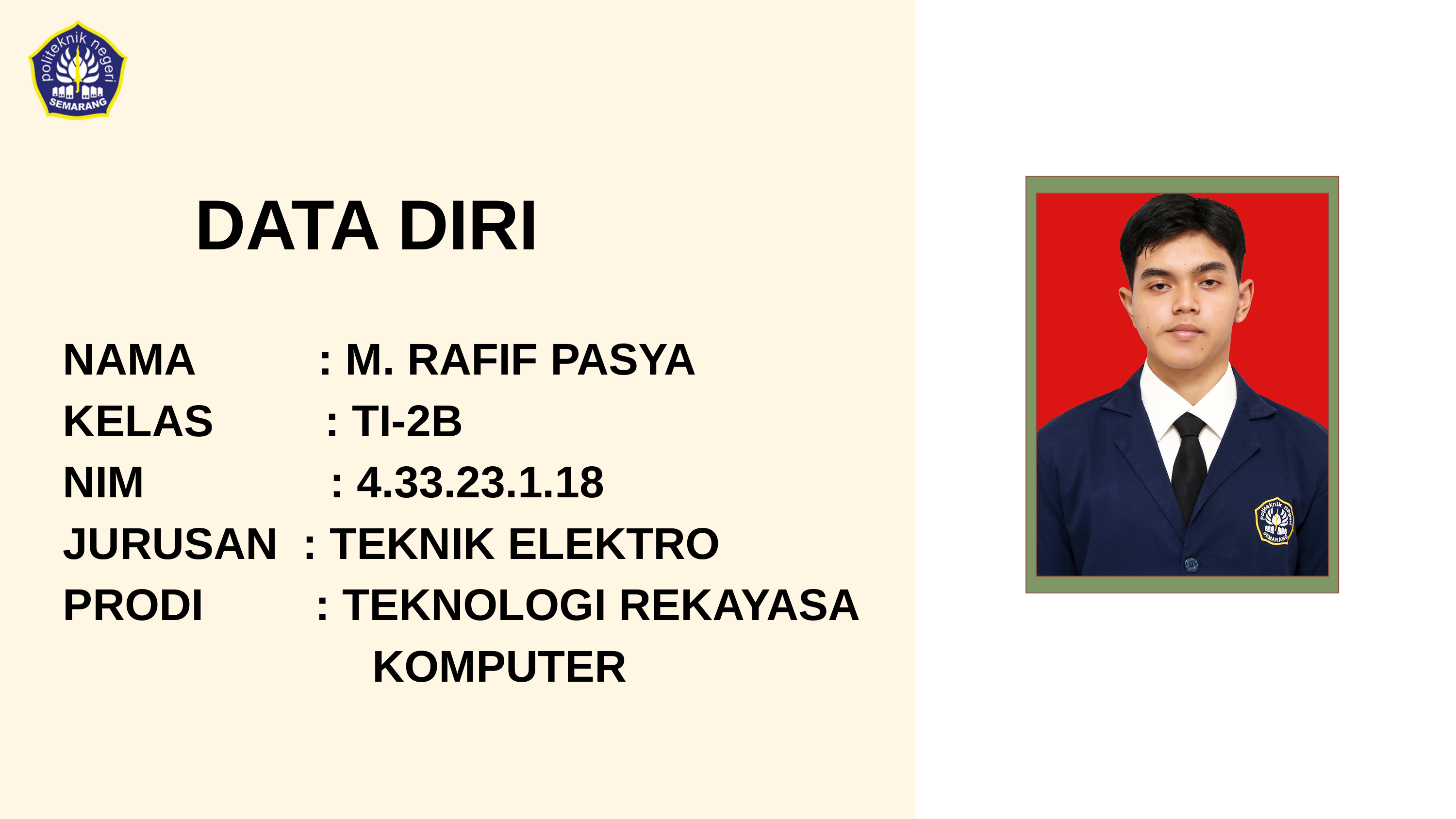

DATA DIRI
NAMA          : M. RAFIF PASYA
KELAS         : TI-2B
NIM               : 4.33.23.1.18
JURUSAN  : TEKNIK ELEKTRO
PRODI         : TEKNOLOGI REKAYASA
                         KOMPUTER